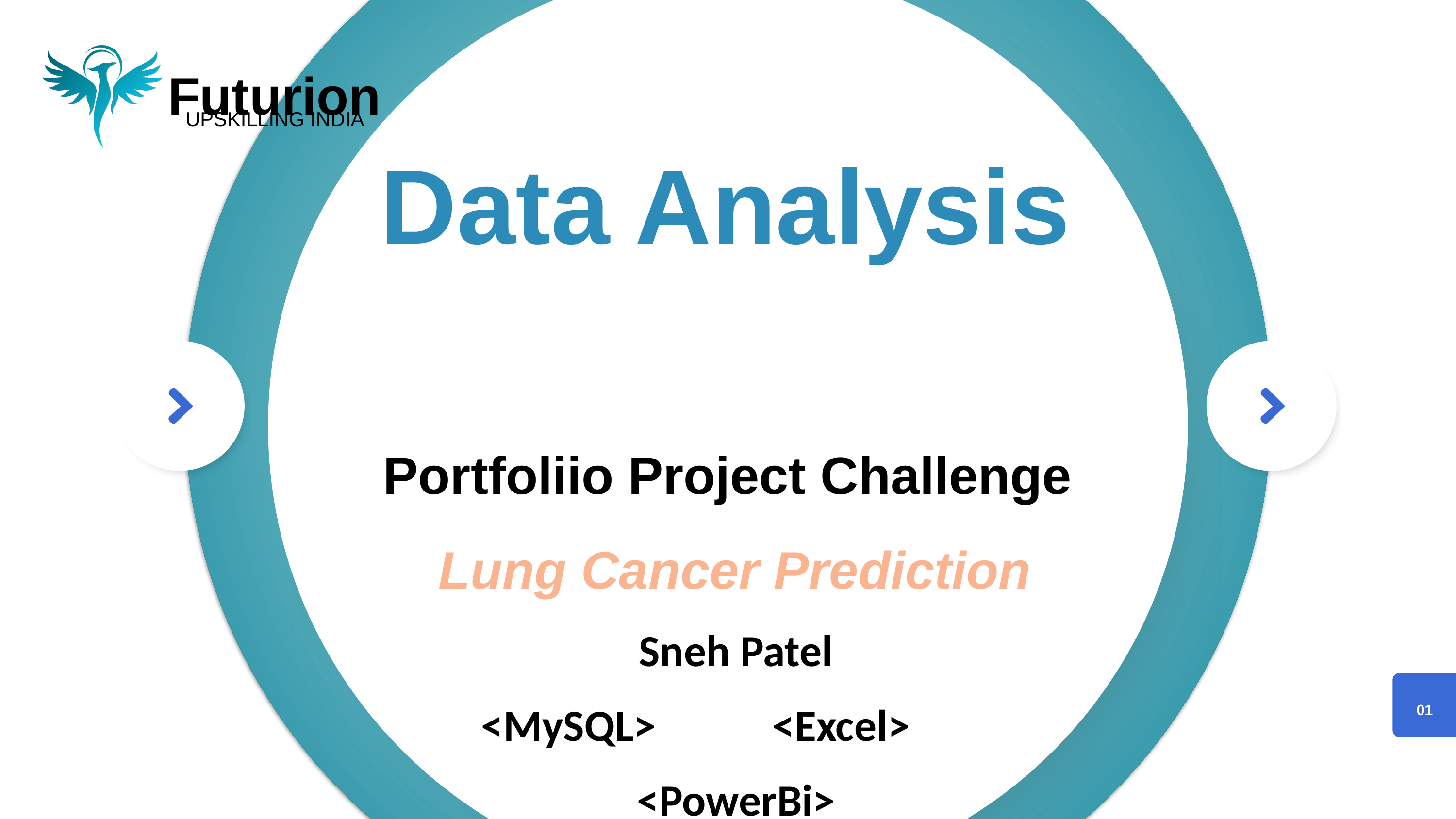

Futurion
UPSKILLING INDIA
Data Analysis

Portfoliio Project Challenge
Lung Cancer Prediction
Sneh Patel
<MySQL>		<Excel>		<PowerBi>

01